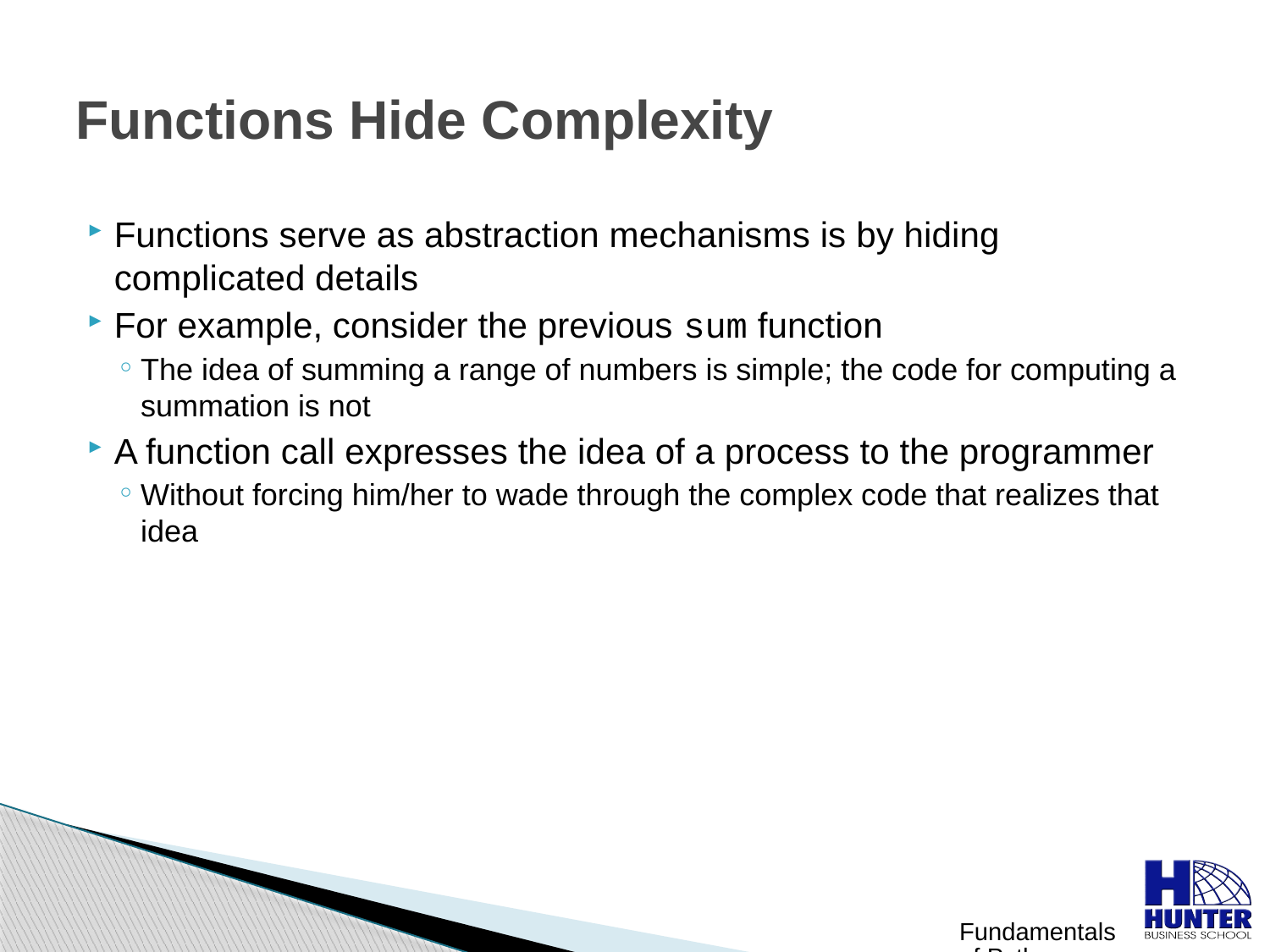

# Functions Hide Complexity
Functions serve as abstraction mechanisms is by hiding complicated details
For example, consider the previous sum function
The idea of summing a range of numbers is simple; the code for computing a summation is not
A function call expresses the idea of a process to the programmer
Without forcing him/her to wade through the complex code that realizes that idea
Fundamentals of Python